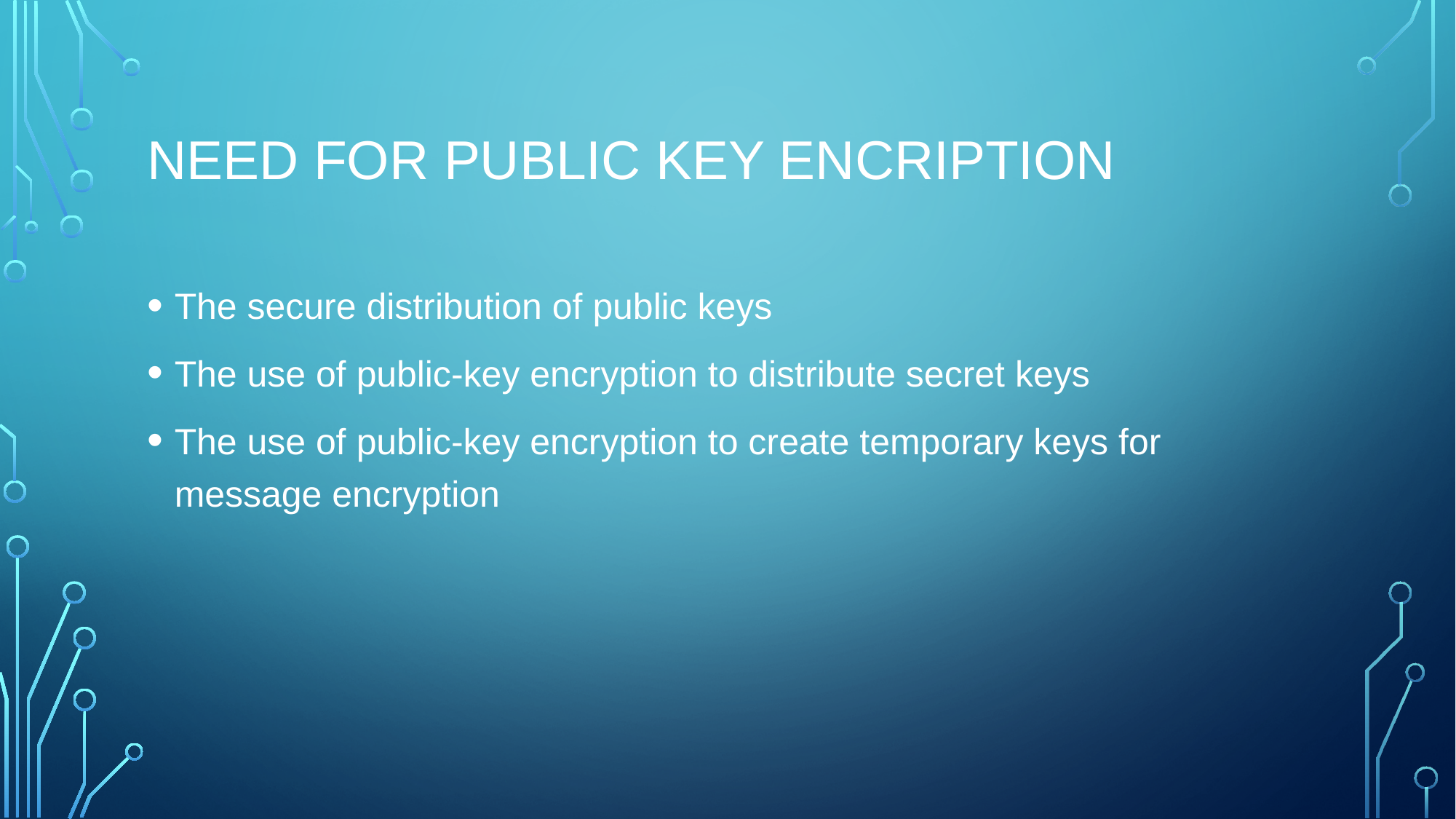

# Need for Public Key Encription
The secure distribution of public keys
The use of public-key encryption to distribute secret keys
The use of public-key encryption to create temporary keys for message encryption